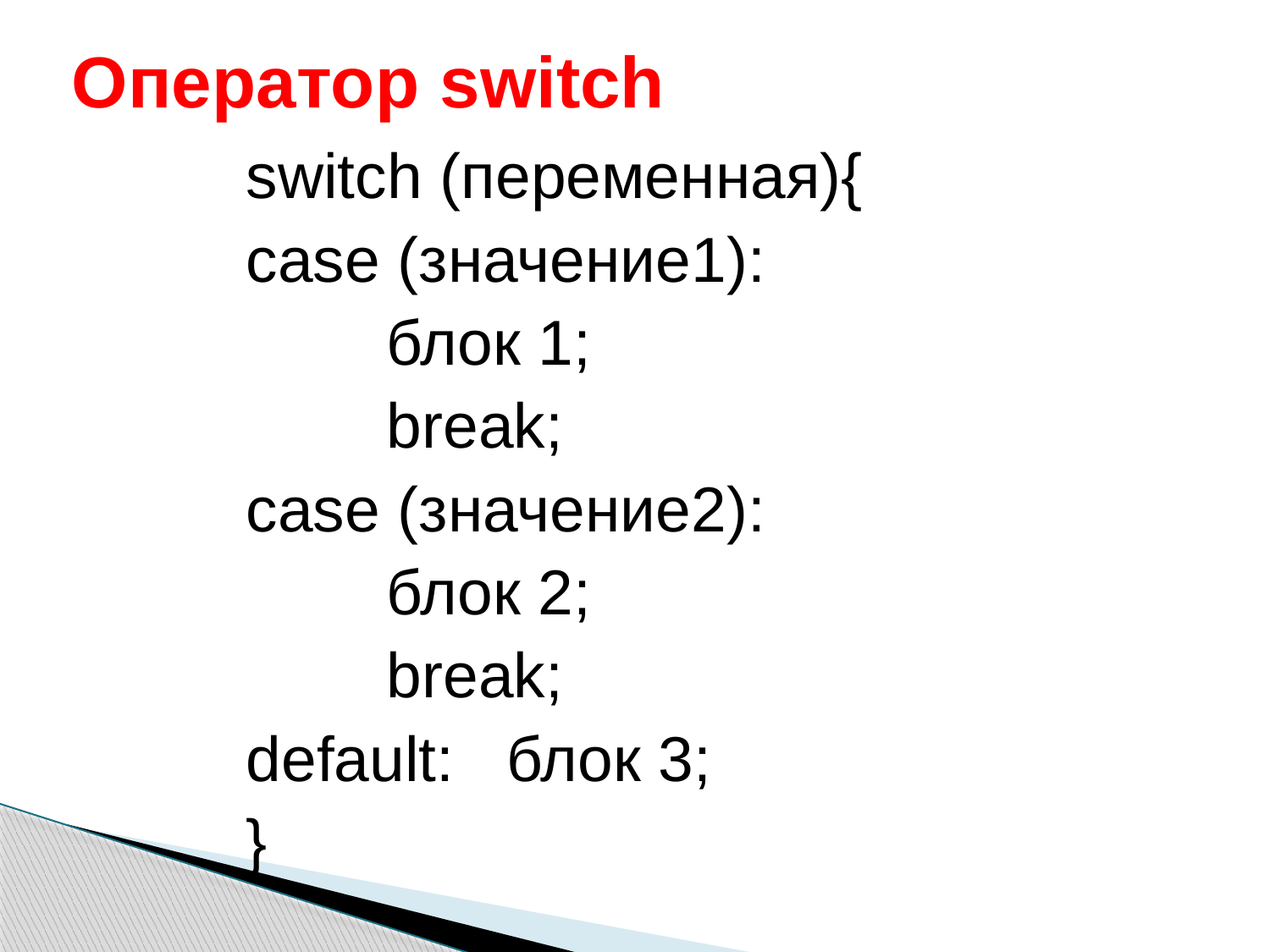

# Оператор switch
switch (переменная){
case (значение1):
        блок 1;
        break;
case (значение2):
        блок 2;
        break;
default:   блок 3;
}